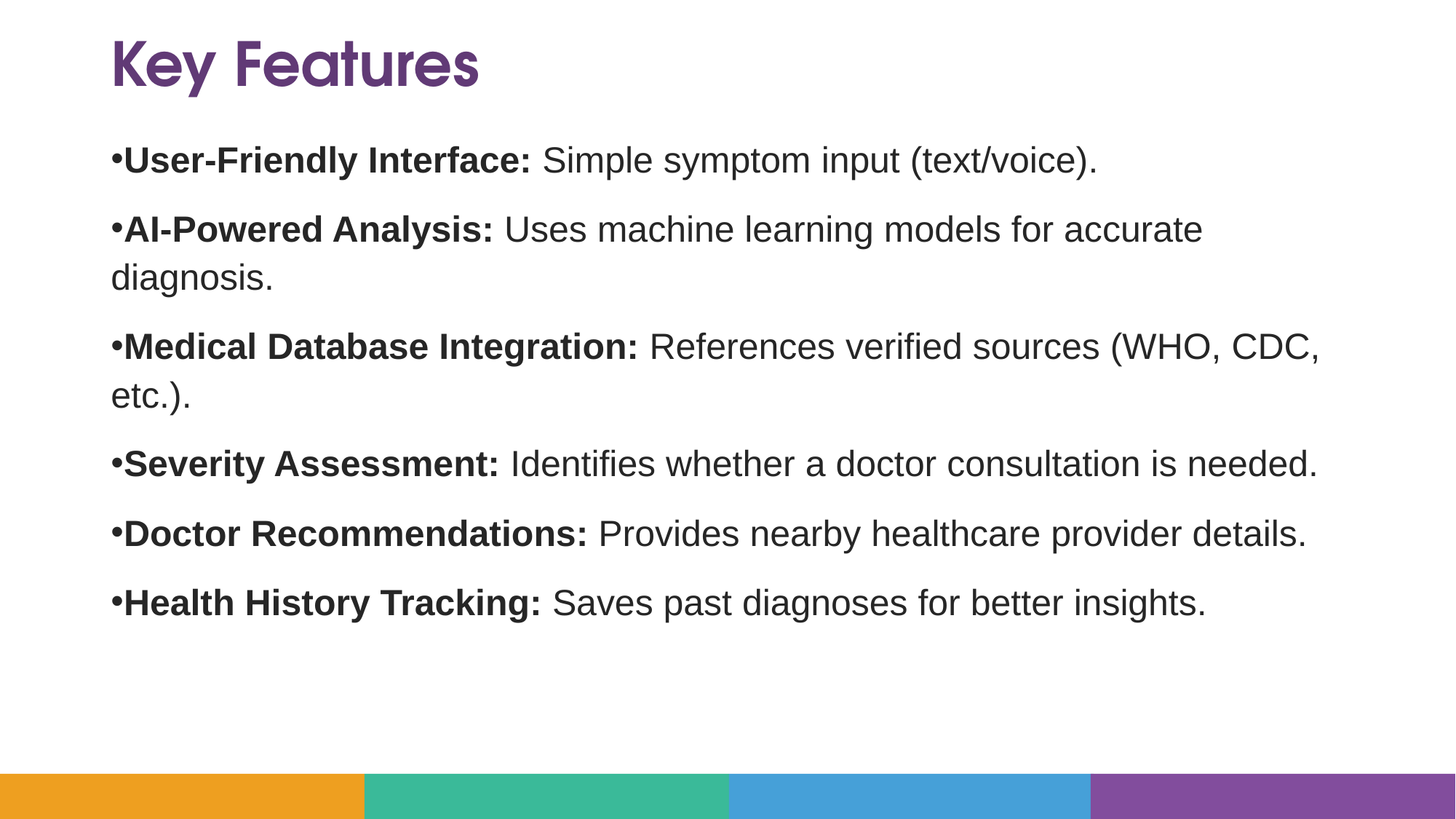

# Key Features
User-Friendly Interface: Simple symptom input (text/voice).
AI-Powered Analysis: Uses machine learning models for accurate diagnosis.
Medical Database Integration: References verified sources (WHO, CDC, etc.).
Severity Assessment: Identifies whether a doctor consultation is needed.
Doctor Recommendations: Provides nearby healthcare provider details.
Health History Tracking: Saves past diagnoses for better insights.